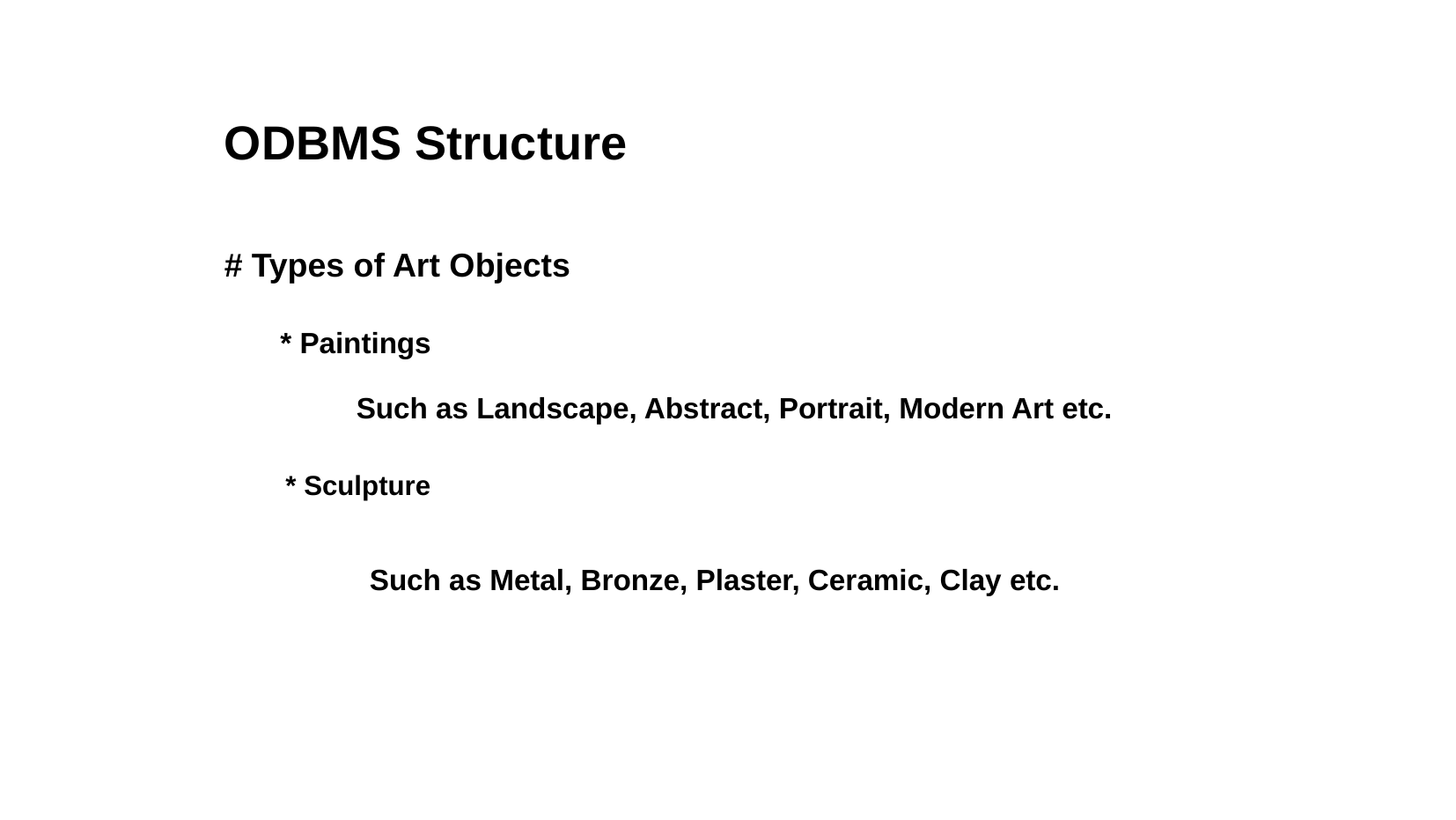

ODBMS Structure

# Types of Art Objects
* Paintings
Such as Landscape, Abstract, Portrait, Modern Art etc.
* Sculpture
Such as Metal, Bronze, Plaster, Ceramic, Clay etc.